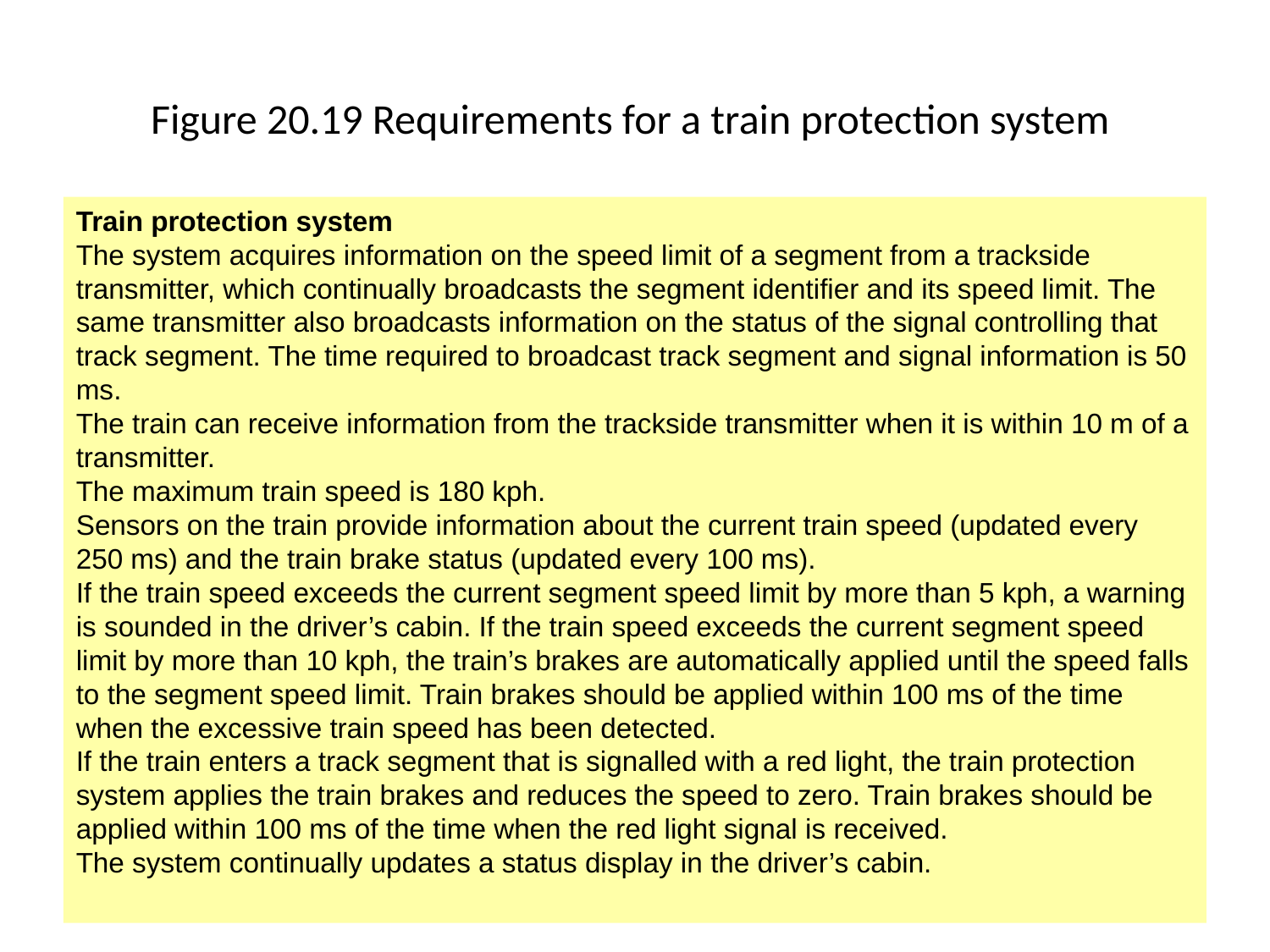

# Figure 20.19 Requirements for a train protection system
Train protection system
The system acquires information on the speed limit of a segment from a trackside transmitter, which continually broadcasts the segment identifier and its speed limit. The same transmitter also broadcasts information on the status of the signal controlling that track segment. The time required to broadcast track segment and signal information is 50 ms.
The train can receive information from the trackside transmitter when it is within 10 m of a transmitter.
The maximum train speed is 180 kph.
Sensors on the train provide information about the current train speed (updated every 250 ms) and the train brake status (updated every 100 ms).
If the train speed exceeds the current segment speed limit by more than 5 kph, a warning is sounded in the driver’s cabin. If the train speed exceeds the current segment speed limit by more than 10 kph, the train’s brakes are automatically applied until the speed falls to the segment speed limit. Train brakes should be applied within 100 ms of the time when the excessive train speed has been detected.
If the train enters a track segment that is signalled with a red light, the train protection system applies the train brakes and reduces the speed to zero. Train brakes should be applied within 100 ms of the time when the red light signal is received.
The system continually updates a status display in the driver’s cabin.